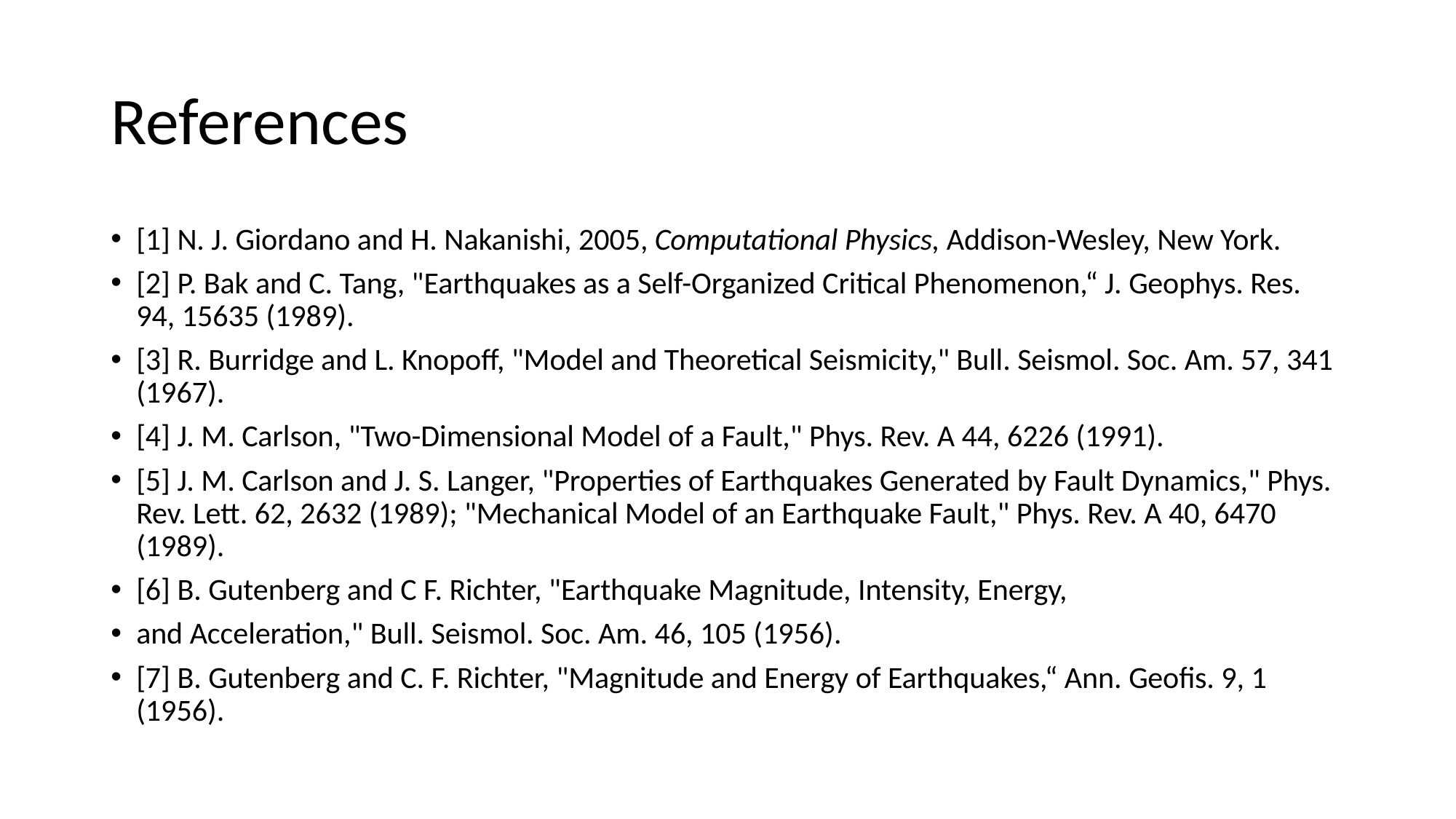

# References
[1] N. J. Giordano and H. Nakanishi, 2005, Computational Physics, Addison-Wesley, New York.
[2] P. Bak and C. Tang, "Earthquakes as a Self-Organized Critical Phenomenon,“ J. Geophys. Res. 94, 15635 (1989).
[3] R. Burridge and L. Knopoff, "Model and Theoretical Seismicity," Bull. Seismol. Soc. Am. 57, 341 (1967).
[4] J. M. Carlson, "Two-Dimensional Model of a Fault," Phys. Rev. A 44, 6226 (1991).
[5] J. M. Carlson and J. S. Langer, "Properties of Earthquakes Generated by Fault Dynamics," Phys. Rev. Lett. 62, 2632 (1989); "Mechanical Model of an Earthquake Fault," Phys. Rev. A 40, 6470 (1989).
[6] B. Gutenberg and C F. Richter, "Earthquake Magnitude, Intensity, Energy,
and Acceleration," Bull. Seismol. Soc. Am. 46, 105 (1956).
[7] B. Gutenberg and C. F. Richter, "Magnitude and Energy of Earthquakes,“ Ann. Geofis. 9, 1 (1956).